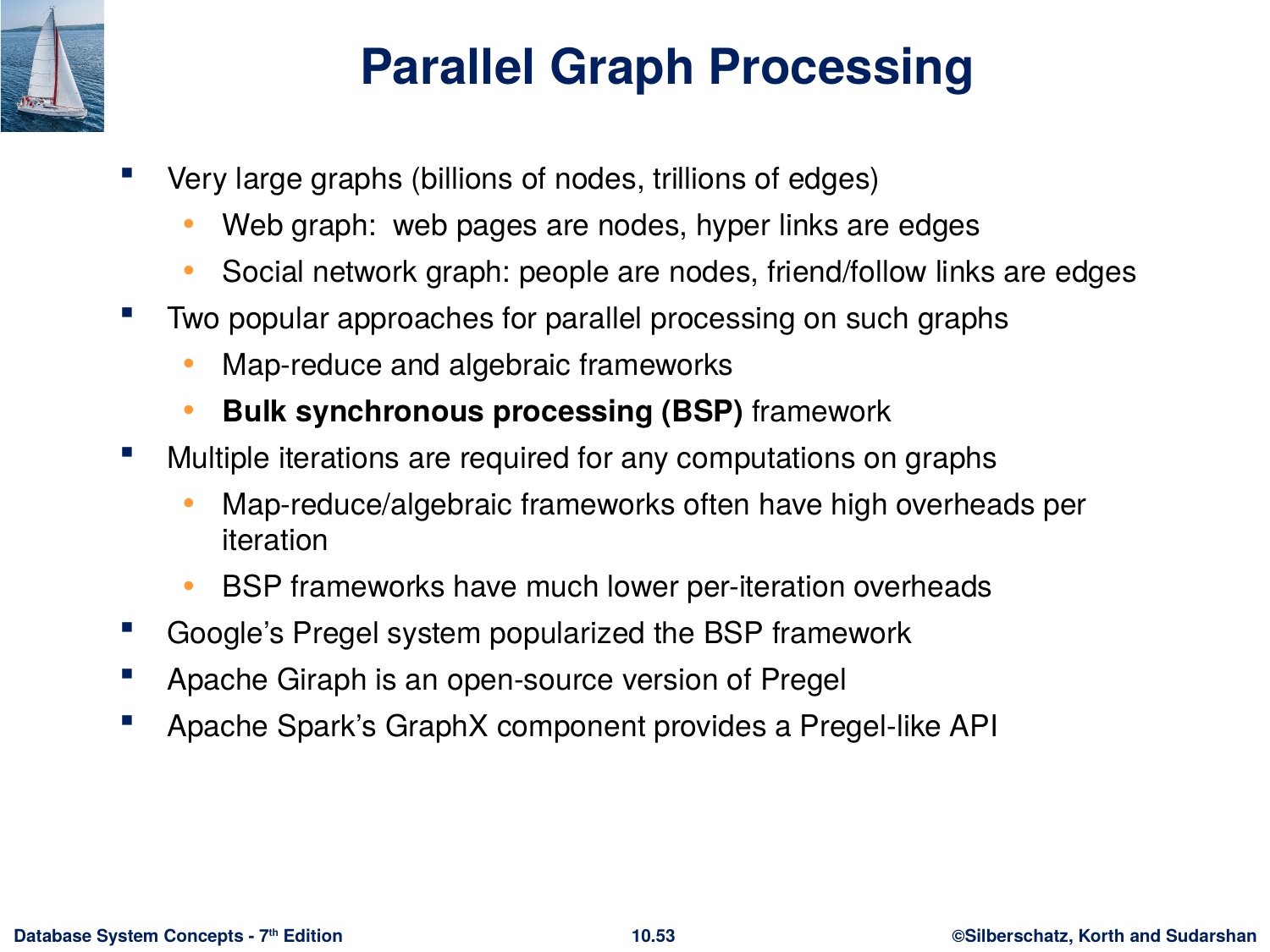

# Parallel Graph Processing
Very large graphs (billions of nodes, trillions of edges)
Web graph:  web pages are nodes, hyper links are edges
Social network graph: people are nodes, friend/follow links are edges
Two popular approaches for parallel processing on such graphs
Map-reduce and algebraic frameworks
Bulk synchronous processing (BSP) framework
Multiple iterations are required for any computations on graphs
Map-reduce/algebraic frameworks often have high overheads per iteration
BSP frameworks have much lower per-iteration overheads
Google’s Pregel system popularized the BSP framework
Apache Giraph is an open-source version of Pregel
Apache Spark’s GraphX component provides a Pregel-like API